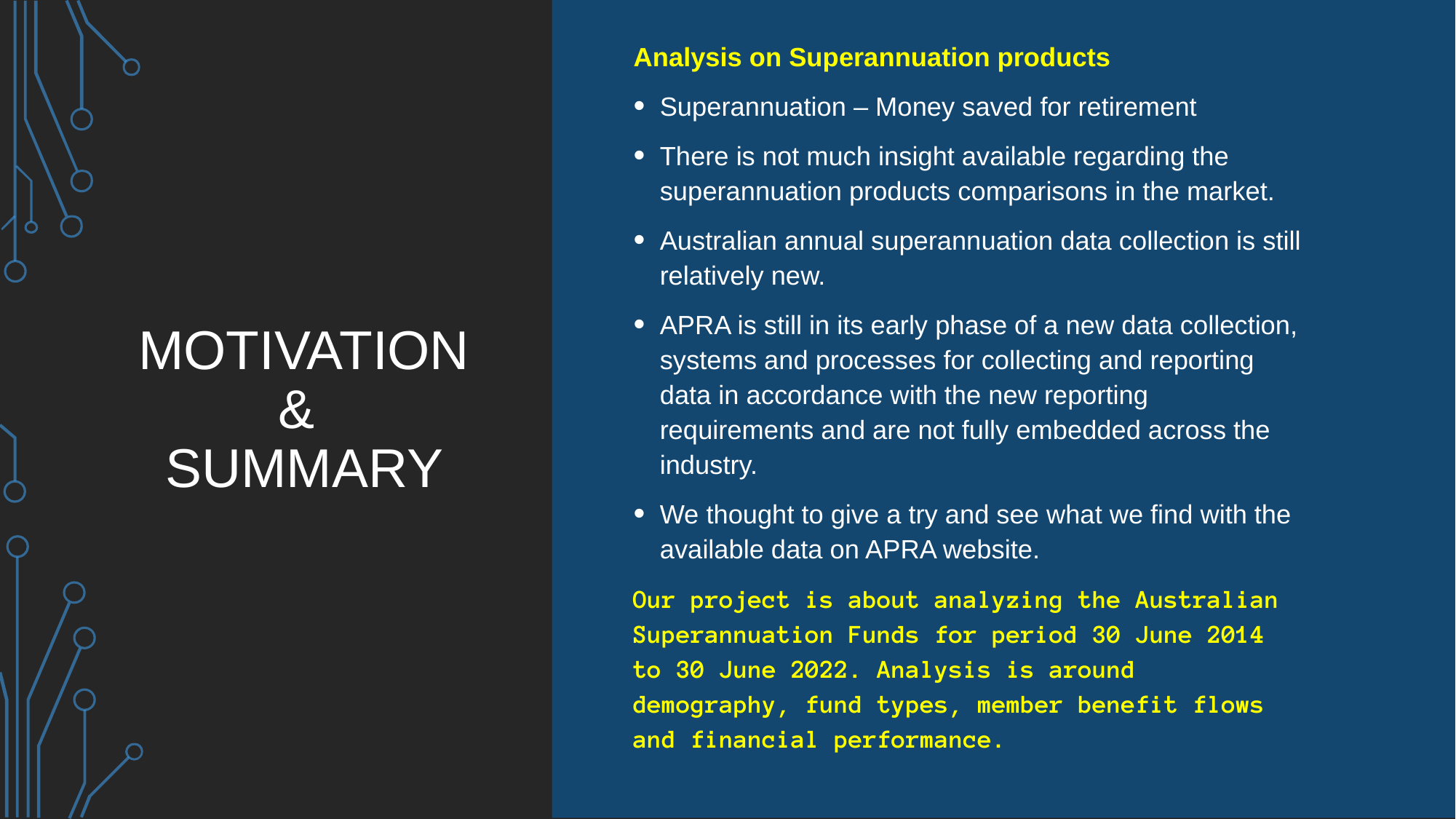

Analysis on Superannuation products
Superannuation – Money saved for retirement
There is not much insight available regarding the superannuation products comparisons in the market.
Australian annual superannuation data collection is still relatively new.
APRA is still in its early phase of a new data collection, systems and processes for collecting and reporting data in accordance with the new reporting requirements and are not fully embedded across the industry.
We thought to give a try and see what we find with the available data on APRA website.
Our project is about analyzing the Australian Superannuation Funds for period 30 June 2014 to 30 June 2022. Analysis is around demography, fund types, member benefit flows and financial performance.
# Motivation & Summary